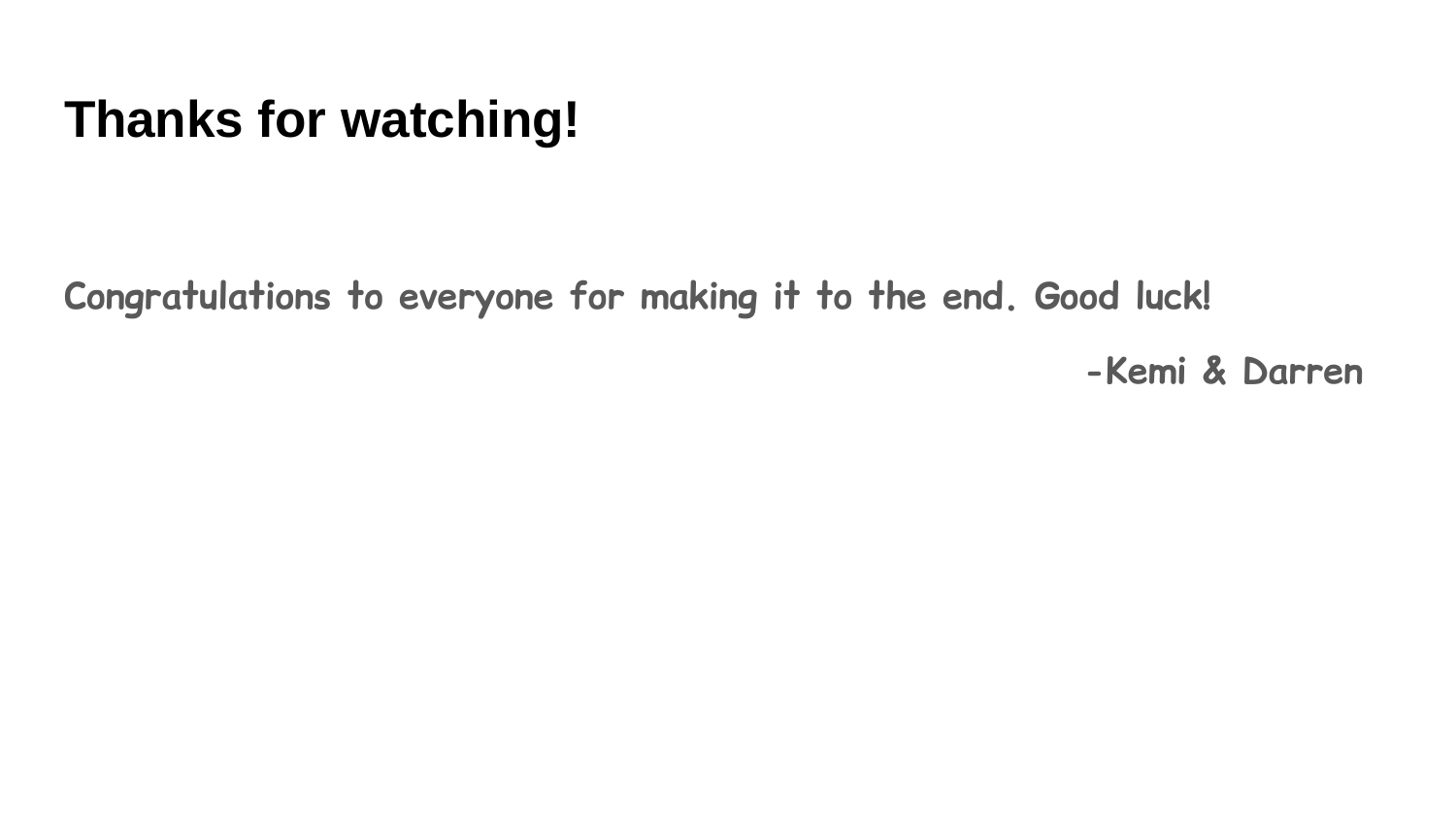

# Thanks for watching!

Congratulations to everyone for making it to the end. Good luck!
							-Kemi & Darren